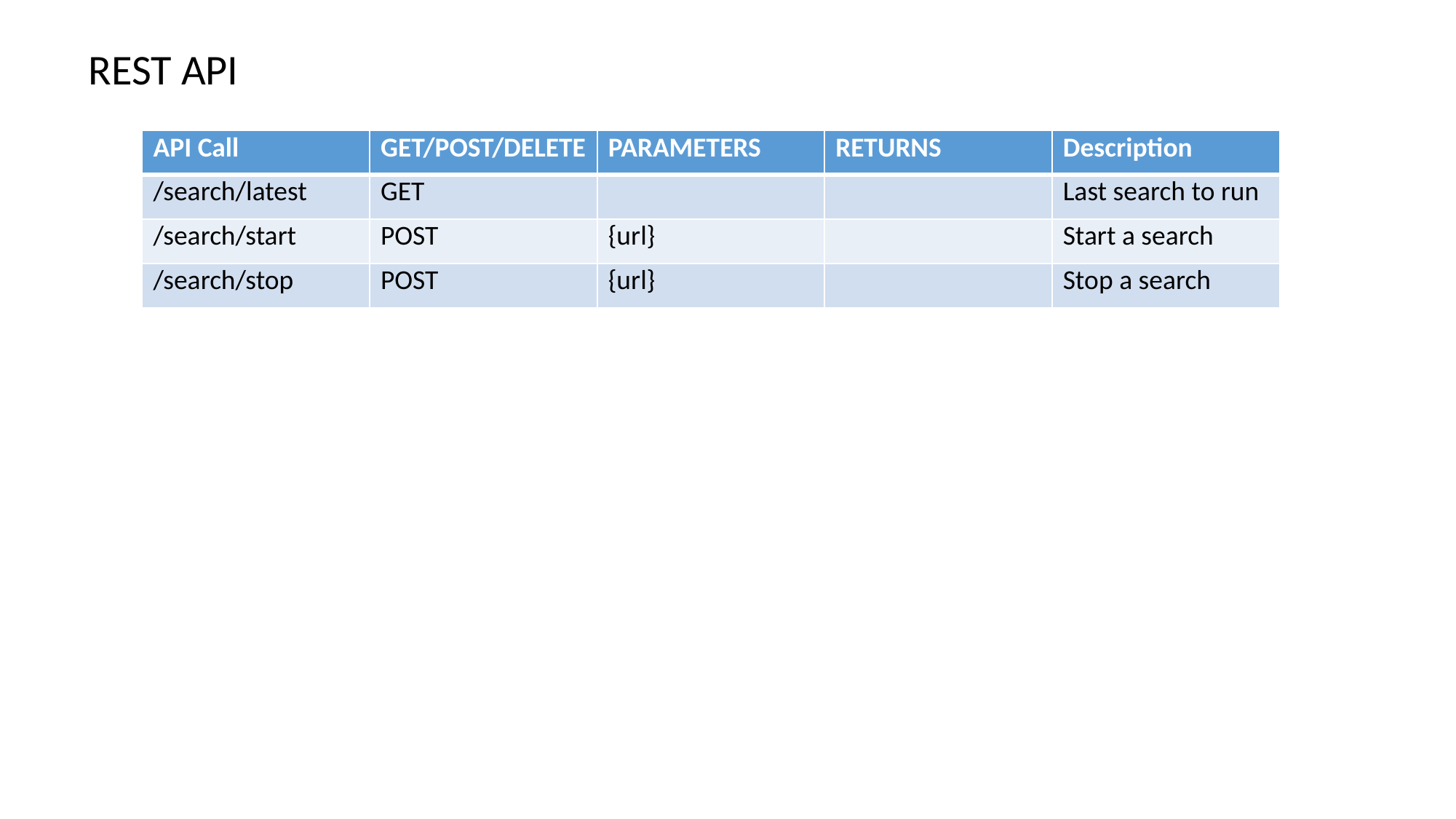

REST API

| API Call | GET/POST/DELETE | PARAMETERS | RETURNS | Description |
| --- | --- | --- | --- | --- |
| /search/latest | GET |  |  | Last search to run |
| /search/start | POST | {url} |  | Start a search |
| /search/stop | POST | {url} |  | Stop a search |